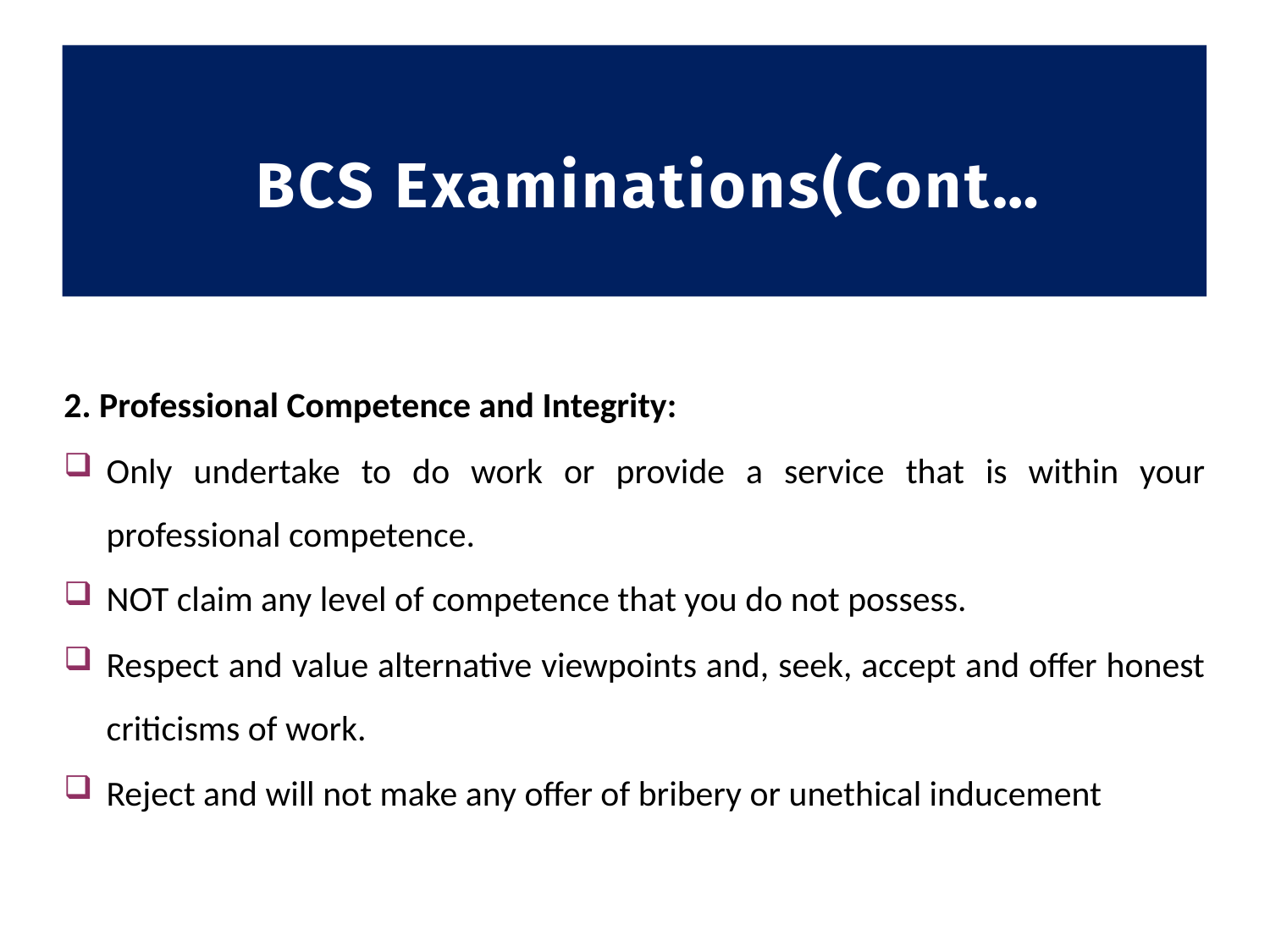

# BCS Examinations(Cont…
2. Professional Competence and Integrity:
Only undertake to do work or provide a service that is within your professional competence.
NOT claim any level of competence that you do not possess.
Respect and value alternative viewpoints and, seek, accept and offer honest criticisms of work.
Reject and will not make any offer of bribery or unethical inducement